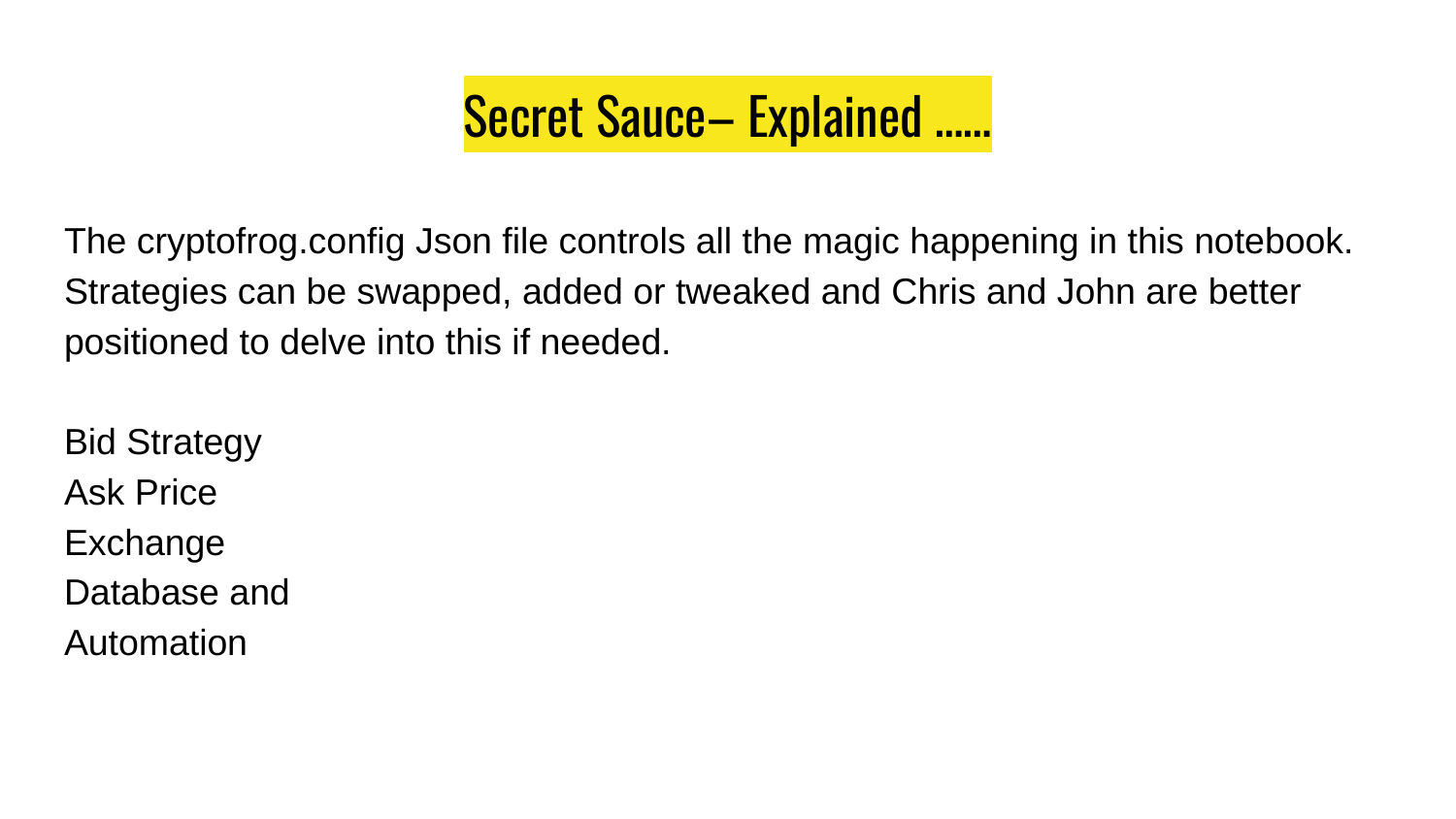

# Secret Sauce– Explained ……
The cryptofrog.config Json file controls all the magic happening in this notebook. Strategies can be swapped, added or tweaked and Chris and John are better positioned to delve into this if needed.

Bid Strategy
Ask Price
Exchange
Database and
Automation